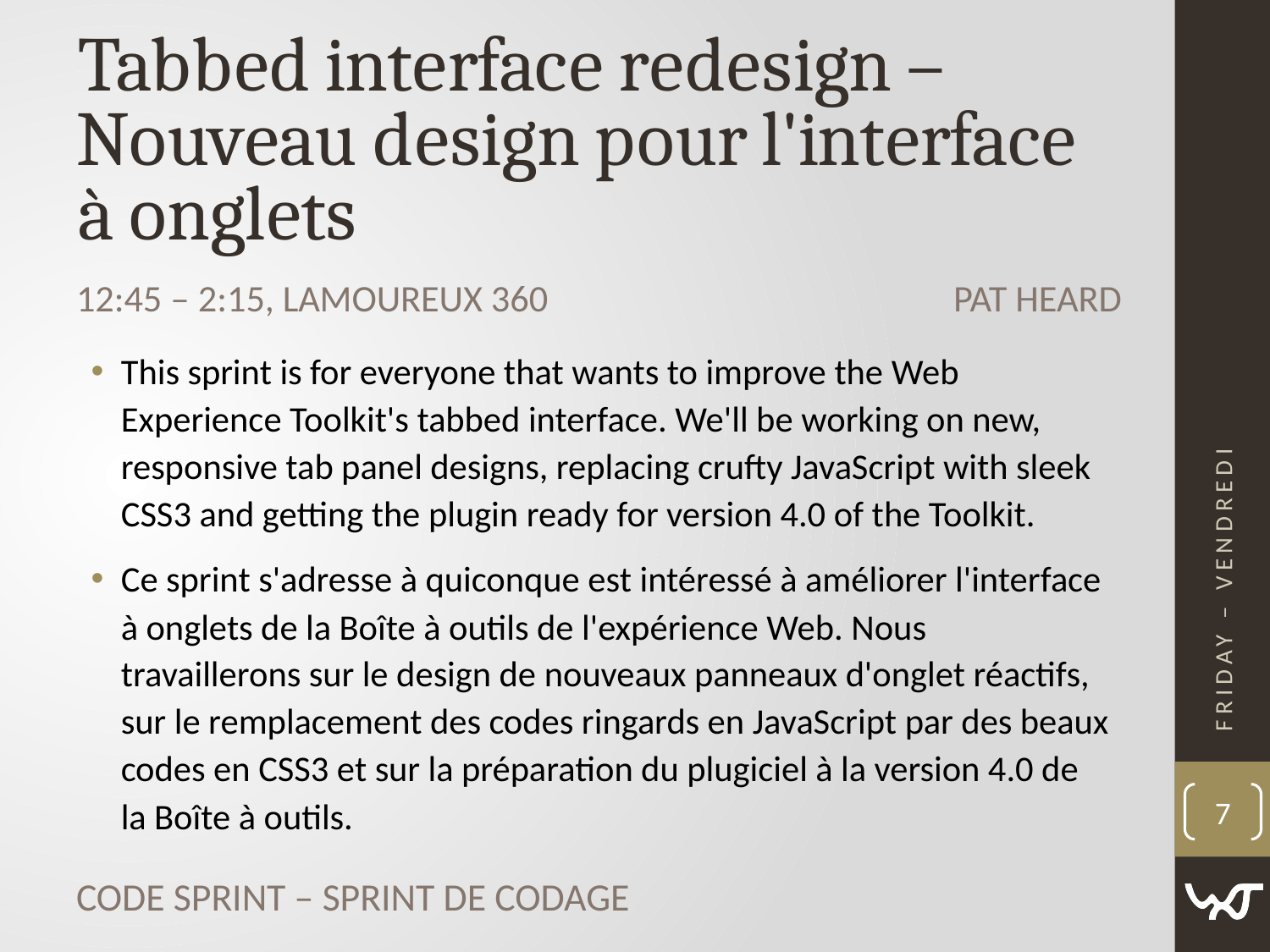

# Tabbed interface redesign – Nouveau design pour l'interface à onglets
Pat Heard
12:45 ‒ 2:15, Lamoureux 360
This sprint is for everyone that wants to improve the Web Experience Toolkit's tabbed interface. We'll be working on new, responsive tab panel designs, replacing crufty JavaScript with sleek CSS3 and getting the plugin ready for version 4.0 of the Toolkit.
Ce sprint s'adresse à quiconque est intéressé à améliorer l'interface à onglets de la Boîte à outils de l'expérience Web. Nous travaillerons sur le design de nouveaux panneaux d'onglet réactifs, sur le remplacement des codes ringards en JavaScript par des beaux codes en CSS3 et sur la préparation du plugiciel à la version 4.0 de la Boîte à outils.

Friday – Vendredi
7
Code Sprint – Sprint de codage